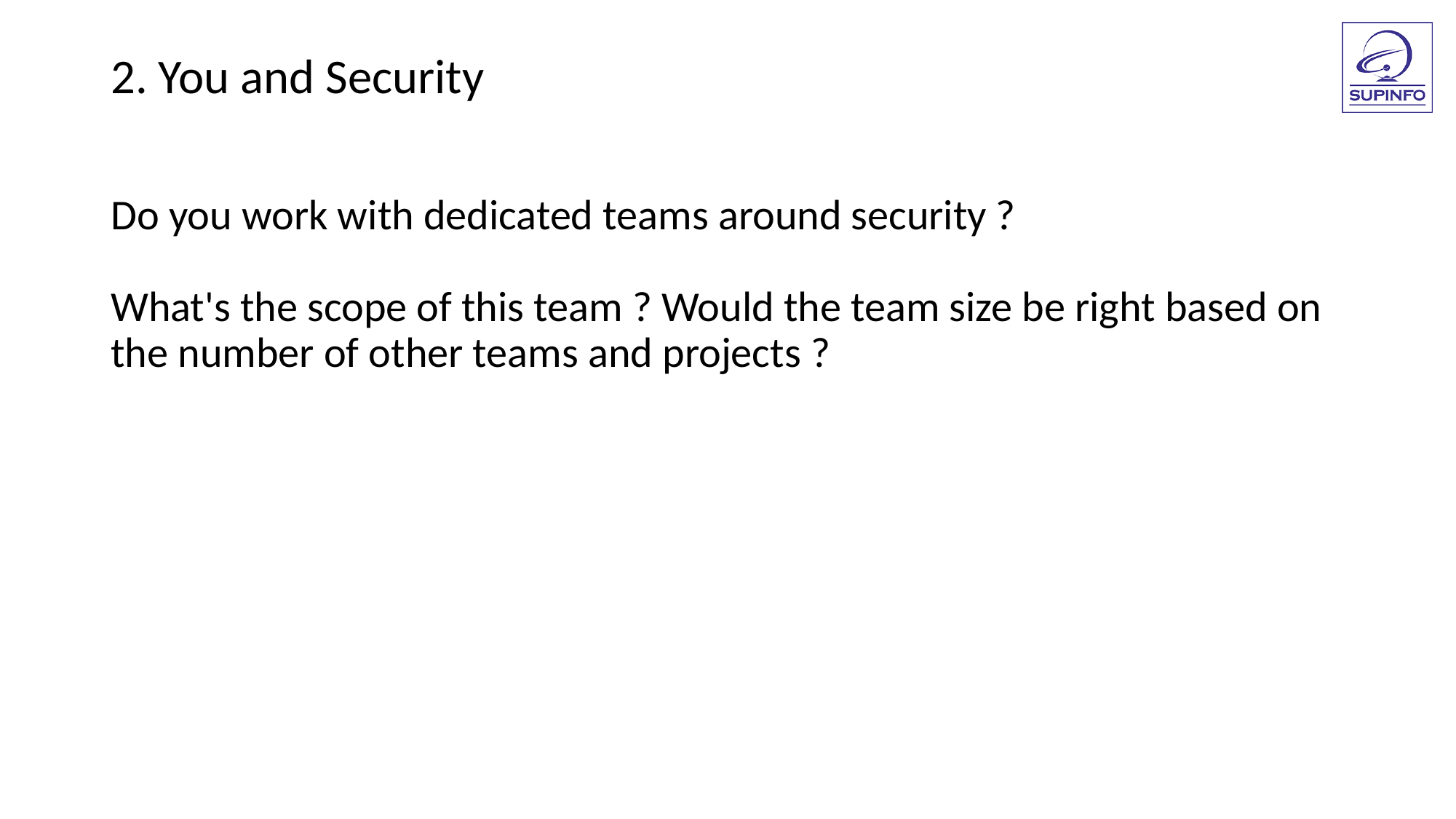

2. You and Security

Do you work with dedicated teams around security ?

What's the scope of this team ? Would the team size be right based on
the number of other teams and projects ?